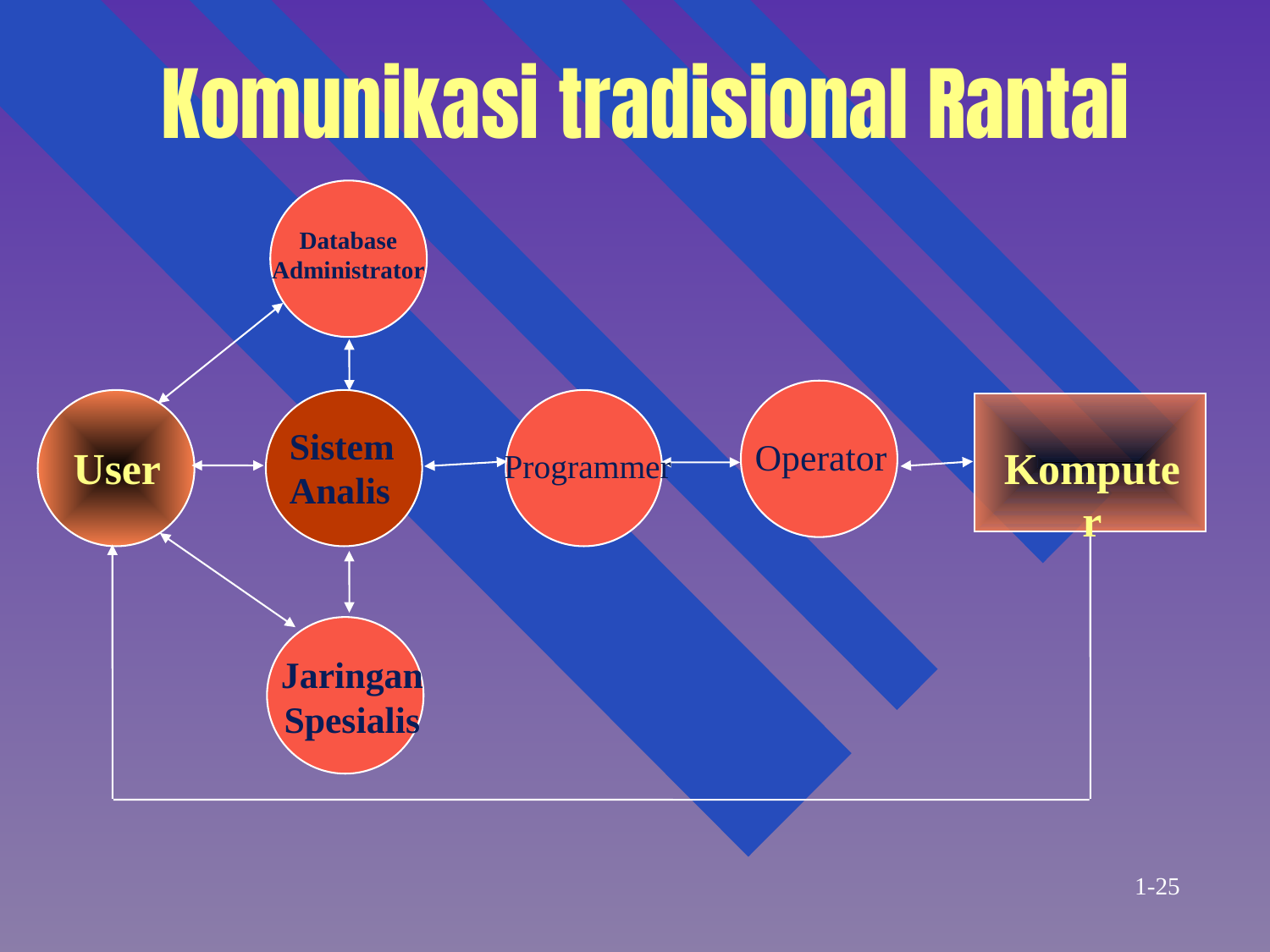

# Komunikasi tradisional Rantai

Database
Administrator

Sistem
Analis
Operator
User
Komputer
Programmer

Jaringan
Spesialis

1-25